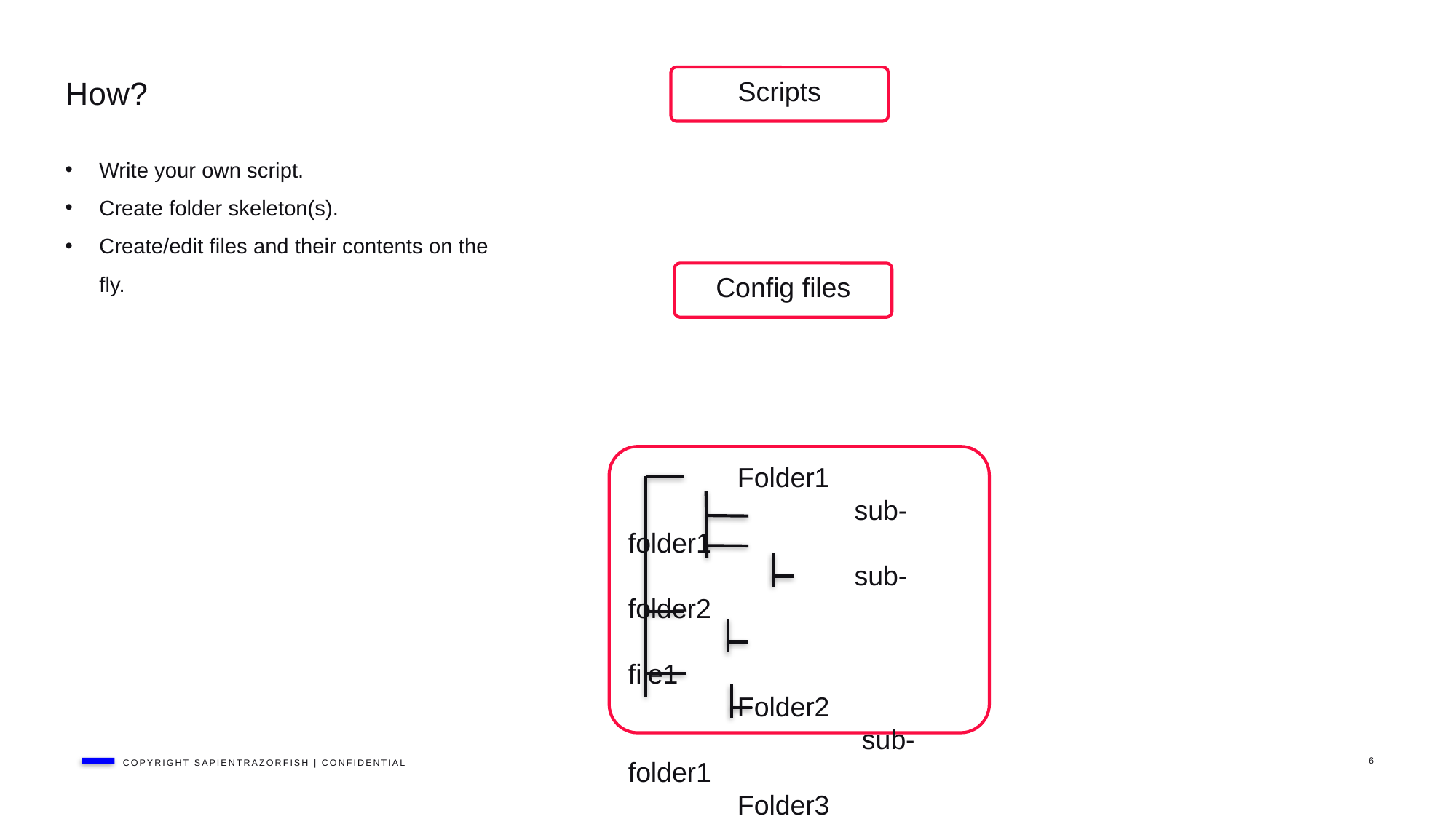

Scripts

# How?
Write your own script.
Create folder skeleton(s).
Create/edit files and their contents on the fly.

Config files

	Folder1
		 sub-folder1
		 sub-folder2
			file1
	Folder2
		  sub-folder1
	Folder3
		  file1